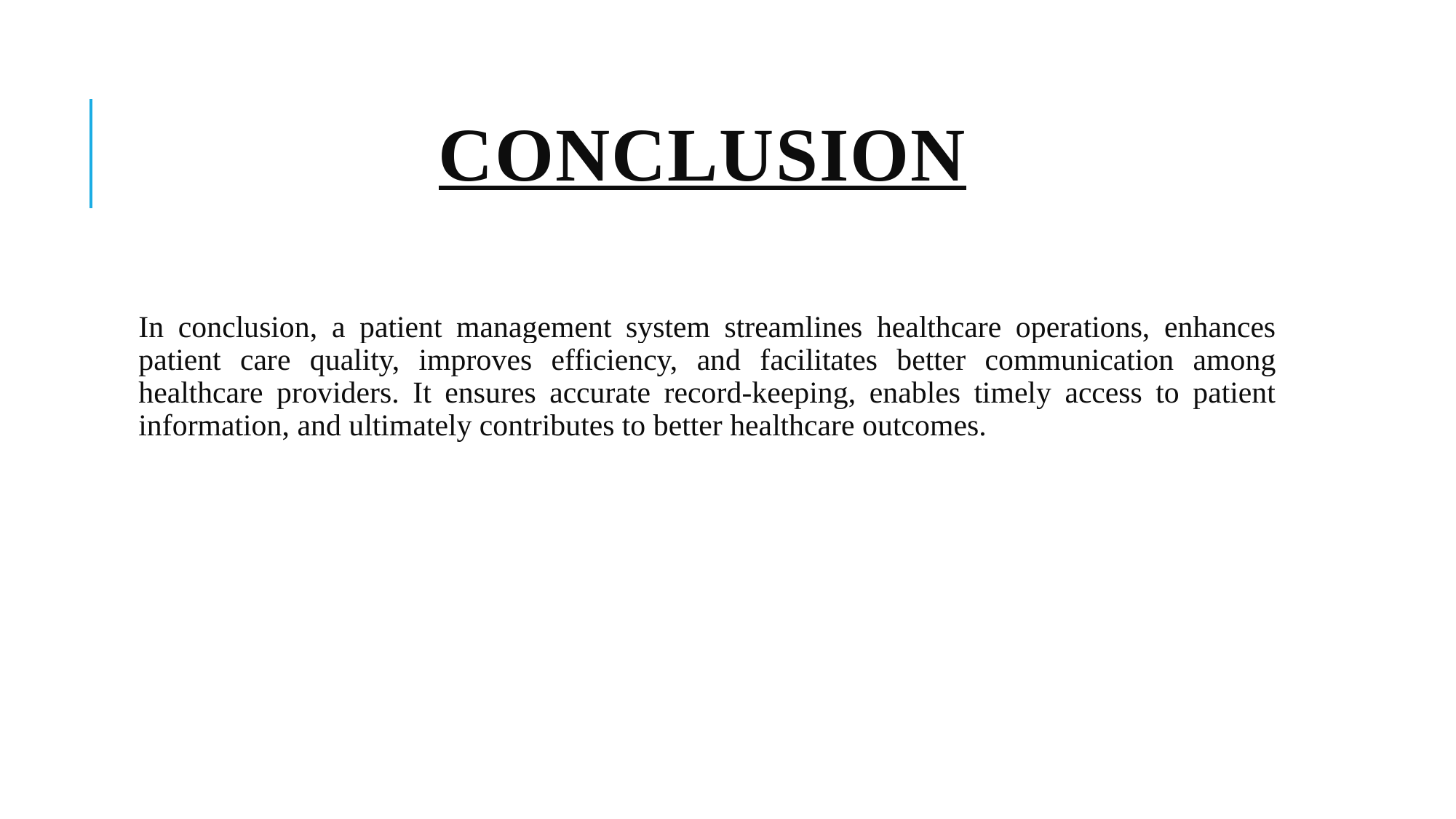

# conclusion
In conclusion, a patient management system streamlines healthcare operations, enhances patient care quality, improves efficiency, and facilitates better communication among healthcare providers. It ensures accurate record-keeping, enables timely access to patient information, and ultimately contributes to better healthcare outcomes.